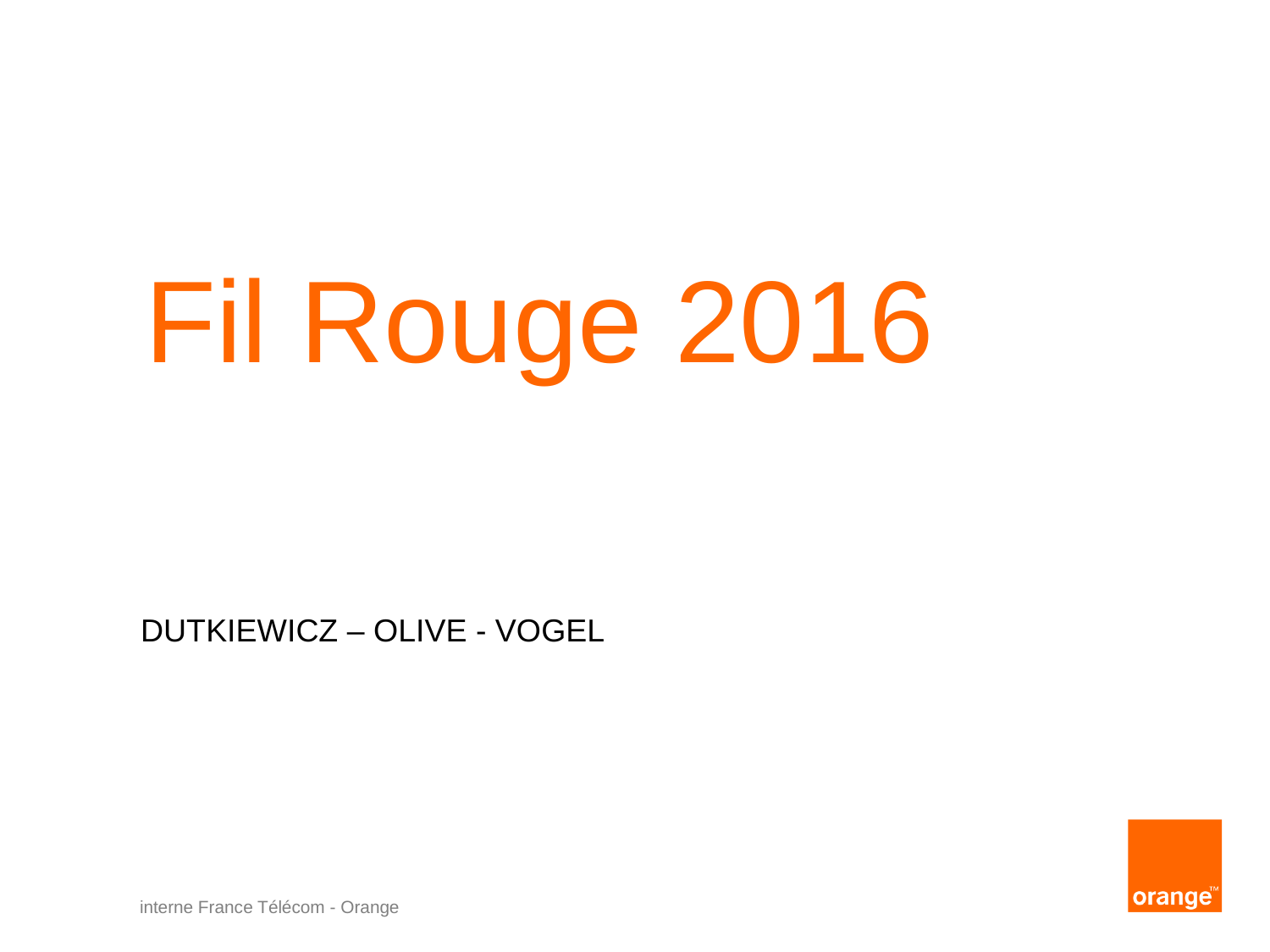

Fil Rouge 2016
DUTKIEWICZ – OLIVE - VOGEL